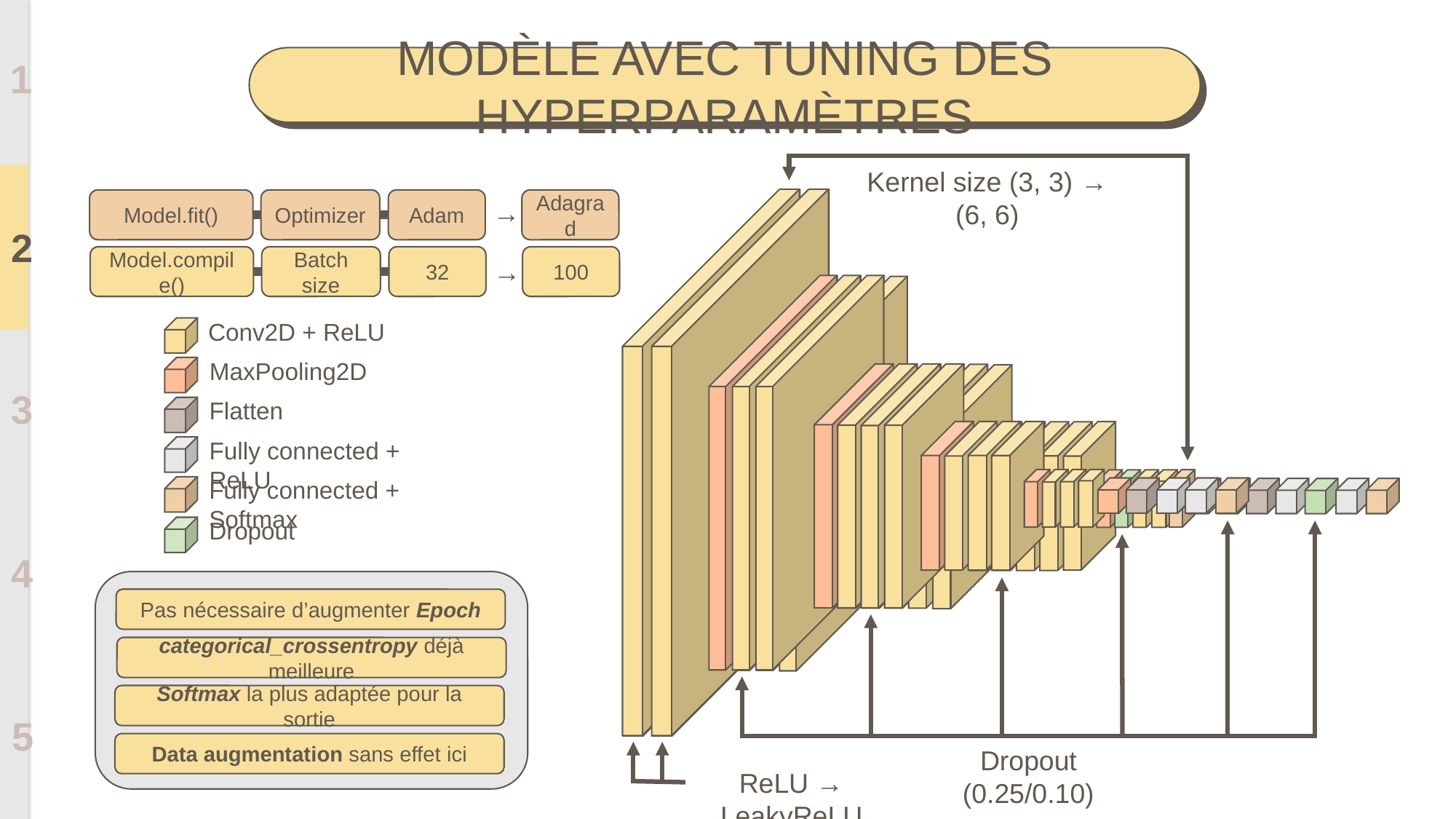

MODÈLE AVEC TUNING DES HYPERPARAMÈTRES

1
Kernel size (3, 3) → (6, 6)

Optimizer
Adam
Model.fit()
Adagrad
→
2
Model.compile()
Batch size
32
100
→
Conv2D + ReLU

MaxPooling2D

3
Flatten

Fully connected + ReLU

Fully connected + Softmax

Dropout

Dropout (0.25/0.10)
4

Pas nécessaire d’augmenter Epoch
categorical_crossentropy déjà meilleure
Softmax la plus adaptée pour la sortie
5
Data augmentation sans effet ici
ReLU → LeakyReLU